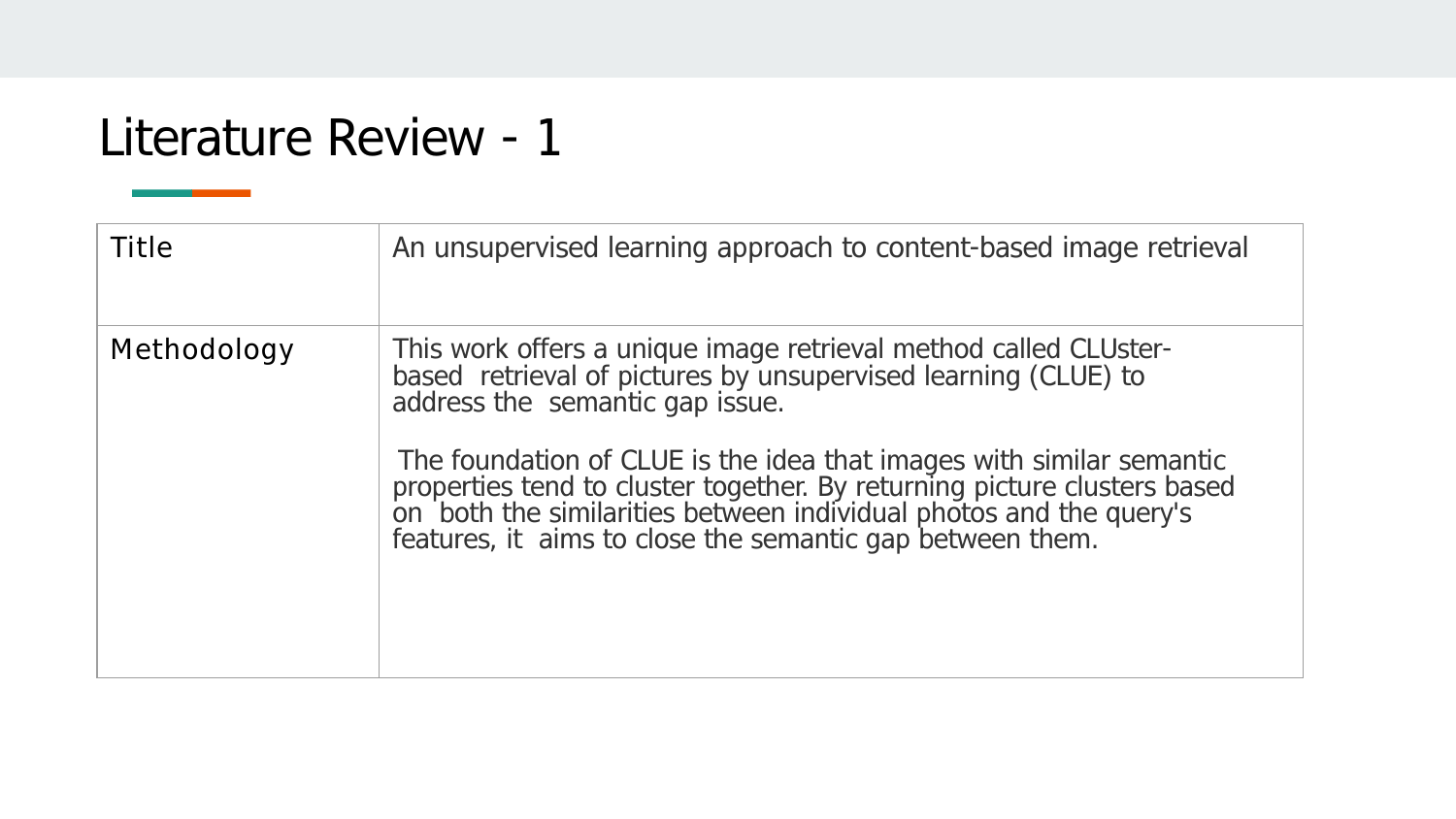

# Literature Review - 1
| Title | An unsupervised learning approach to content-based image retrieval |
| --- | --- |
| Methodology | This work offers a unique image retrieval method called CLUster-based retrieval of pictures by unsupervised learning (CLUE) to address the semantic gap issue. The foundation of CLUE is the idea that images with similar semantic properties tend to cluster together. By returning picture clusters based on both the similarities between individual photos and the query's features, it aims to close the semantic gap between them. |